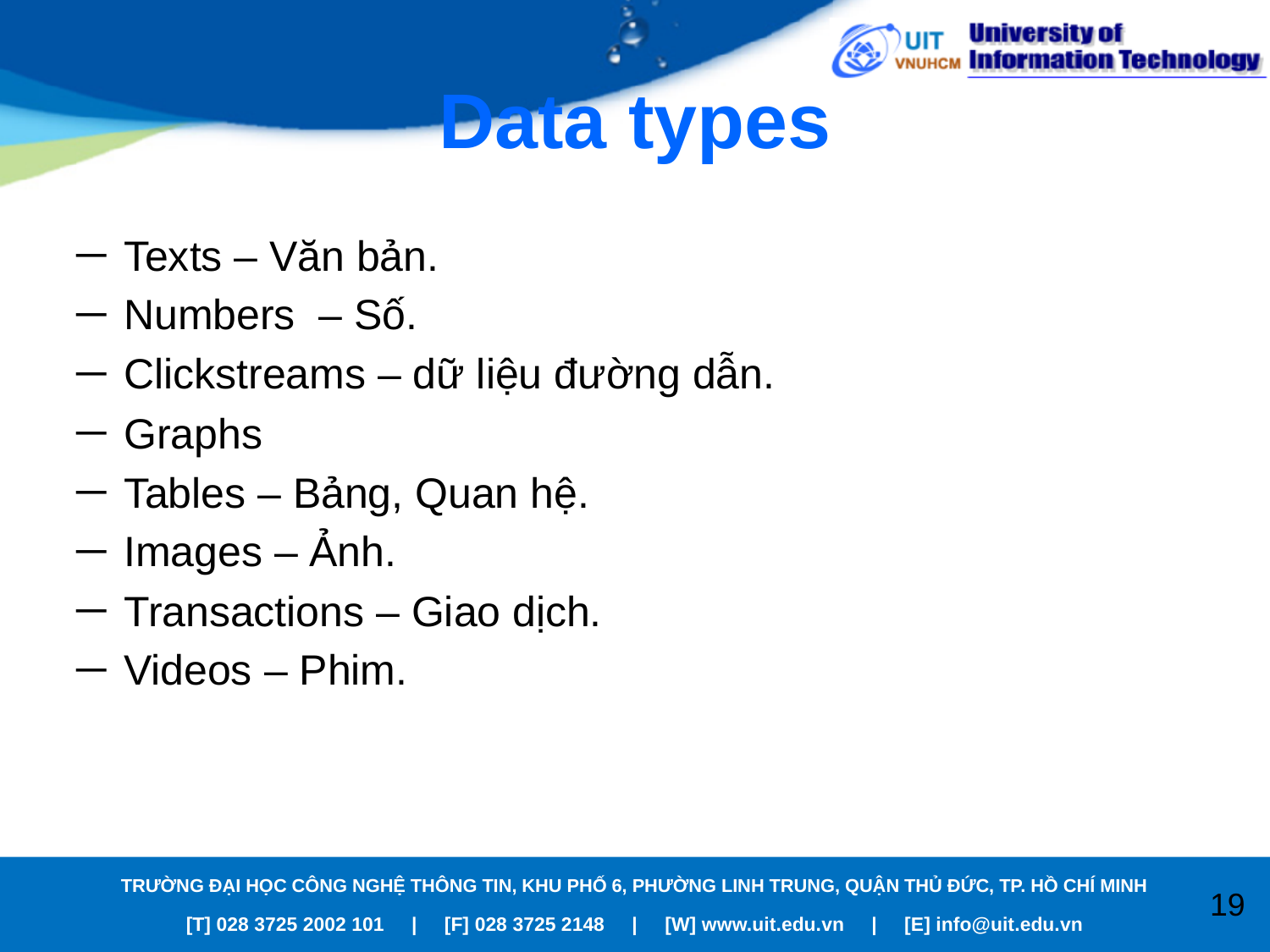

# Data types
Texts – Văn bản.
Numbers  – Số.
Clickstreams – dữ liệu đường dẫn.
Graphs
Tables – Bảng, Quan hệ.
Images – Ảnh.
Transactions – Giao dịch.
Videos – Phim.